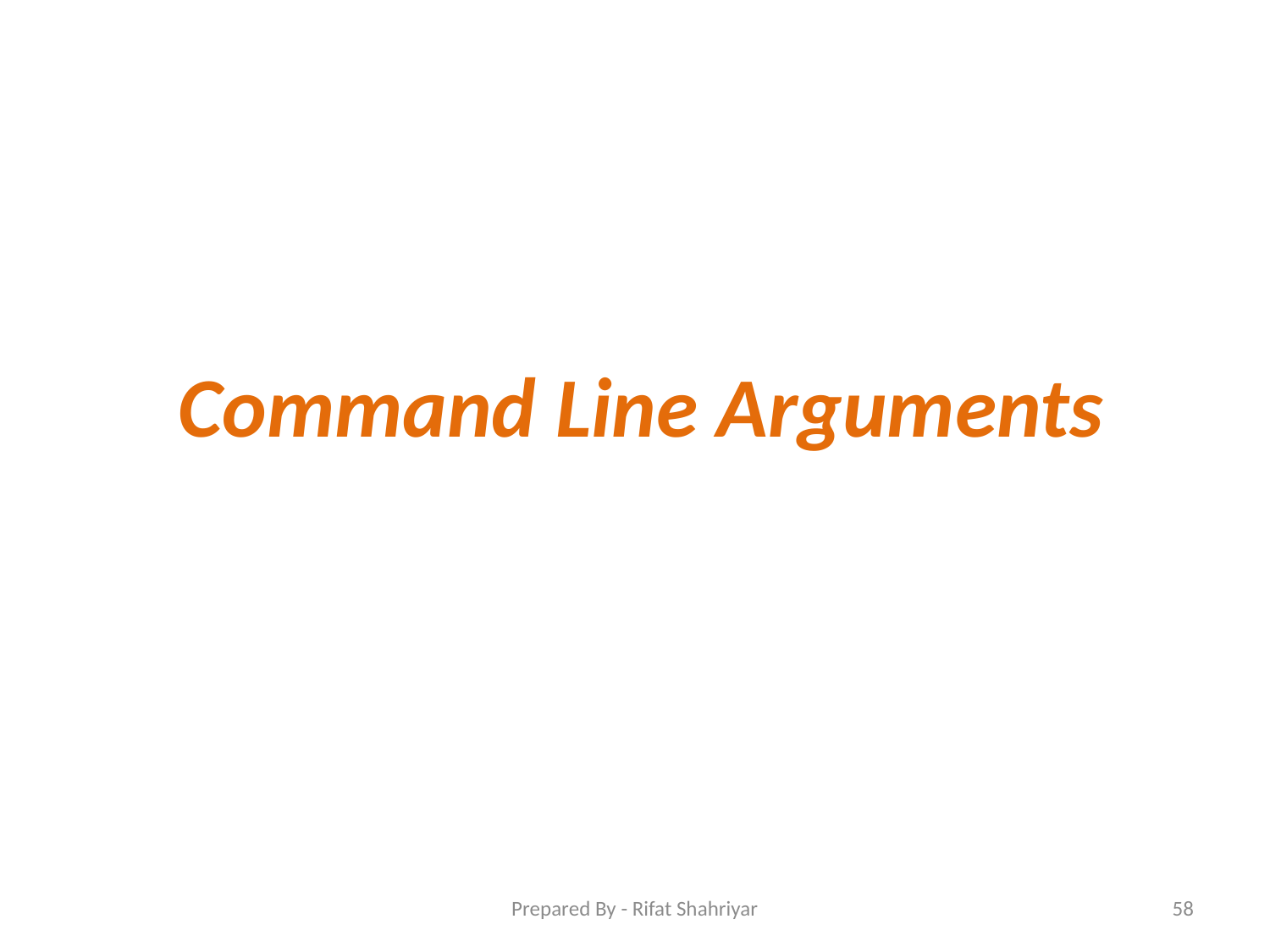

Command Line Arguments
Prepared By - Rifat Shahriyar
58